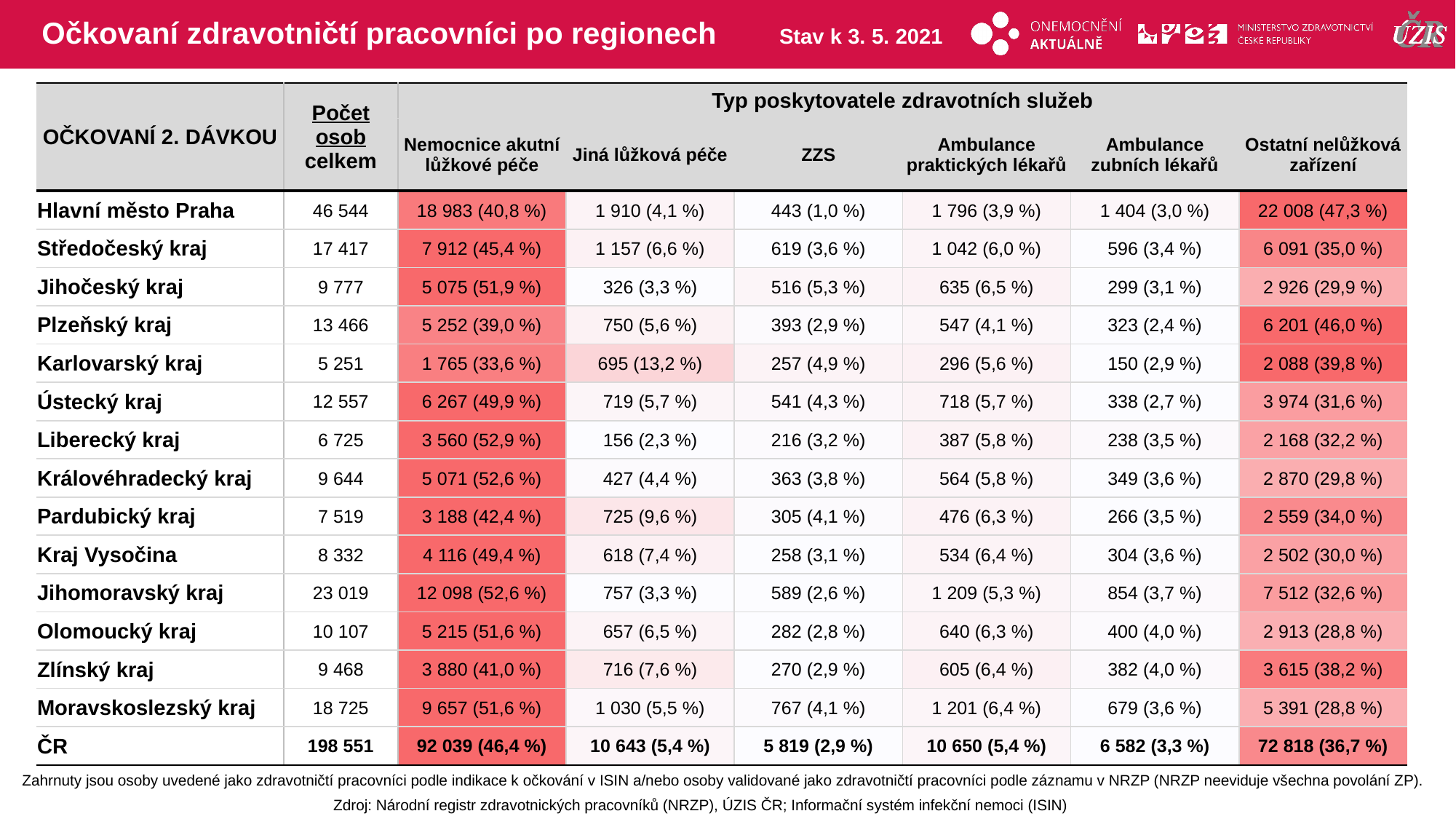

# Očkovaní zdravotničtí pracovníci po regionech
Stav k 3. 5. 2021
| OČKOVANÍ 2. DÁVKOU | Počet osob celkem | Typ poskytovatele zdravotních služeb |  |  |  |  |  |
| --- | --- | --- | --- | --- | --- | --- | --- |
|  |  | Nemocnice akutní lůžkové péče | Jiná lůžková péče | ZZS | Ambulance praktických lékařů | Ambulance zubních lékařů | Ostatní nelůžková zařízení |
| Hlavní město Praha | 46 544 | 18 983 (40,8 %) | 1 910 (4,1 %) | 443 (1,0 %) | 1 796 (3,9 %) | 1 404 (3,0 %) | 22 008 (47,3 %) |
| Středočeský kraj | 17 417 | 7 912 (45,4 %) | 1 157 (6,6 %) | 619 (3,6 %) | 1 042 (6,0 %) | 596 (3,4 %) | 6 091 (35,0 %) |
| Jihočeský kraj | 9 777 | 5 075 (51,9 %) | 326 (3,3 %) | 516 (5,3 %) | 635 (6,5 %) | 299 (3,1 %) | 2 926 (29,9 %) |
| Plzeňský kraj | 13 466 | 5 252 (39,0 %) | 750 (5,6 %) | 393 (2,9 %) | 547 (4,1 %) | 323 (2,4 %) | 6 201 (46,0 %) |
| Karlovarský kraj | 5 251 | 1 765 (33,6 %) | 695 (13,2 %) | 257 (4,9 %) | 296 (5,6 %) | 150 (2,9 %) | 2 088 (39,8 %) |
| Ústecký kraj | 12 557 | 6 267 (49,9 %) | 719 (5,7 %) | 541 (4,3 %) | 718 (5,7 %) | 338 (2,7 %) | 3 974 (31,6 %) |
| Liberecký kraj | 6 725 | 3 560 (52,9 %) | 156 (2,3 %) | 216 (3,2 %) | 387 (5,8 %) | 238 (3,5 %) | 2 168 (32,2 %) |
| Královéhradecký kraj | 9 644 | 5 071 (52,6 %) | 427 (4,4 %) | 363 (3,8 %) | 564 (5,8 %) | 349 (3,6 %) | 2 870 (29,8 %) |
| Pardubický kraj | 7 519 | 3 188 (42,4 %) | 725 (9,6 %) | 305 (4,1 %) | 476 (6,3 %) | 266 (3,5 %) | 2 559 (34,0 %) |
| Kraj Vysočina | 8 332 | 4 116 (49,4 %) | 618 (7,4 %) | 258 (3,1 %) | 534 (6,4 %) | 304 (3,6 %) | 2 502 (30,0 %) |
| Jihomoravský kraj | 23 019 | 12 098 (52,6 %) | 757 (3,3 %) | 589 (2,6 %) | 1 209 (5,3 %) | 854 (3,7 %) | 7 512 (32,6 %) |
| Olomoucký kraj | 10 107 | 5 215 (51,6 %) | 657 (6,5 %) | 282 (2,8 %) | 640 (6,3 %) | 400 (4,0 %) | 2 913 (28,8 %) |
| Zlínský kraj | 9 468 | 3 880 (41,0 %) | 716 (7,6 %) | 270 (2,9 %) | 605 (6,4 %) | 382 (4,0 %) | 3 615 (38,2 %) |
| Moravskoslezský kraj | 18 725 | 9 657 (51,6 %) | 1 030 (5,5 %) | 767 (4,1 %) | 1 201 (6,4 %) | 679 (3,6 %) | 5 391 (28,8 %) |
| ČR | 198 551 | 92 039 (46,4 %) | 10 643 (5,4 %) | 5 819 (2,9 %) | 10 650 (5,4 %) | 6 582 (3,3 %) | 72 818 (36,7 %) |
|  |  |  |  |  |  |
| --- | --- | --- | --- | --- | --- |
|  |  |  |  |  |  |
|  |  |  |  |  |  |
|  |  |  |  |  |  |
|  |  |  |  |  |  |
|  |  |  |  |  |  |
|  |  |  |  |  |  |
|  |  |  |  |  |  |
|  |  |  |  |  |  |
|  |  |  |  |  |  |
|  |  |  |  |  |  |
|  |  |  |  |  |  |
|  |  |  |  |  |  |
|  |  |  |  |  |  |
|  |  |  |  |  |  |
Zahrnuty jsou osoby uvedené jako zdravotničtí pracovníci podle indikace k očkování v ISIN a/nebo osoby validované jako zdravotničtí pracovníci podle záznamu v NRZP (NRZP neeviduje všechna povolání ZP).
Zdroj: Národní registr zdravotnických pracovníků (NRZP), ÚZIS ČR; Informační systém infekční nemoci (ISIN)